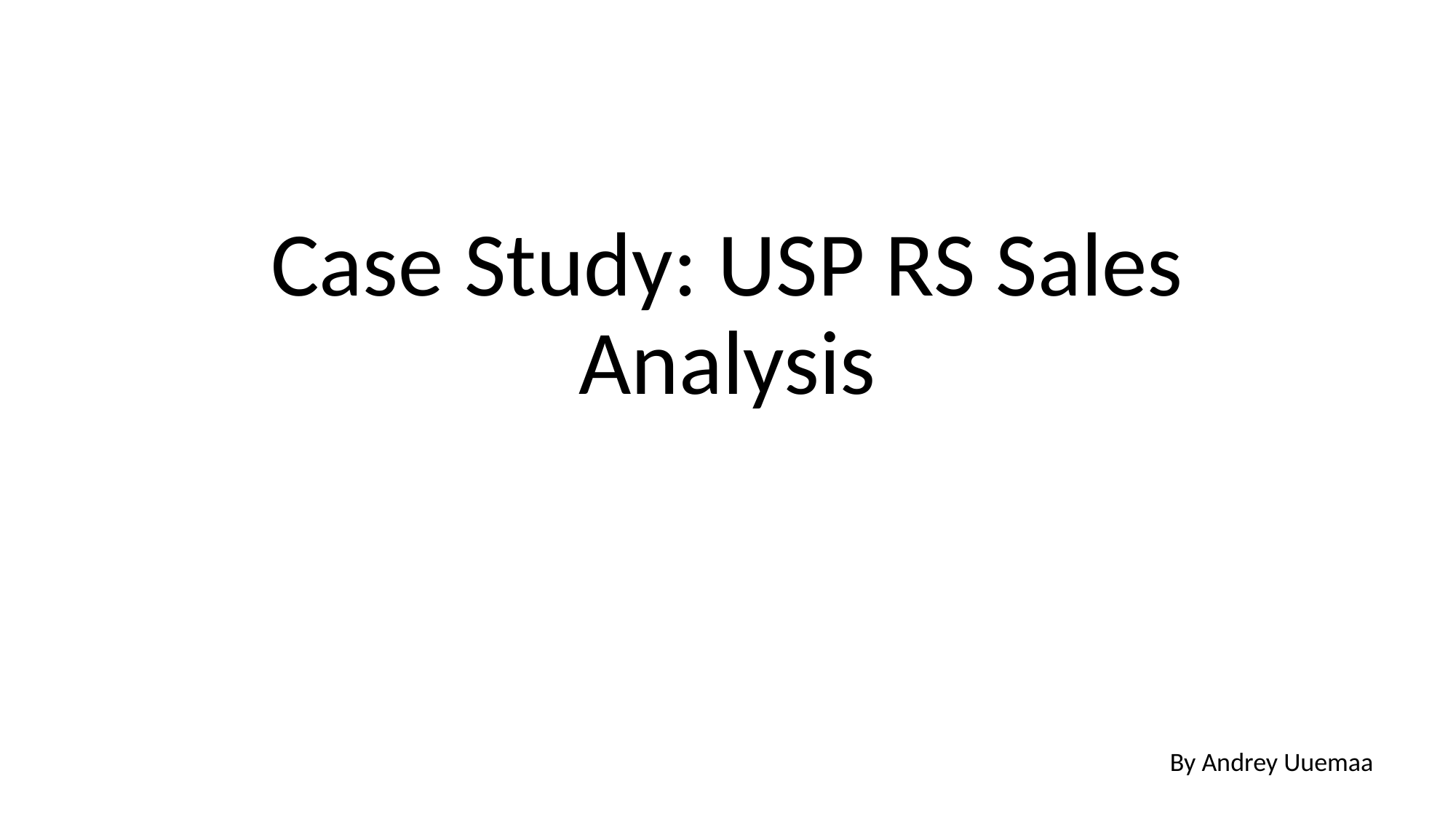

# Case Study: USP RS Sales Analysis
By Andrey Uuemaa